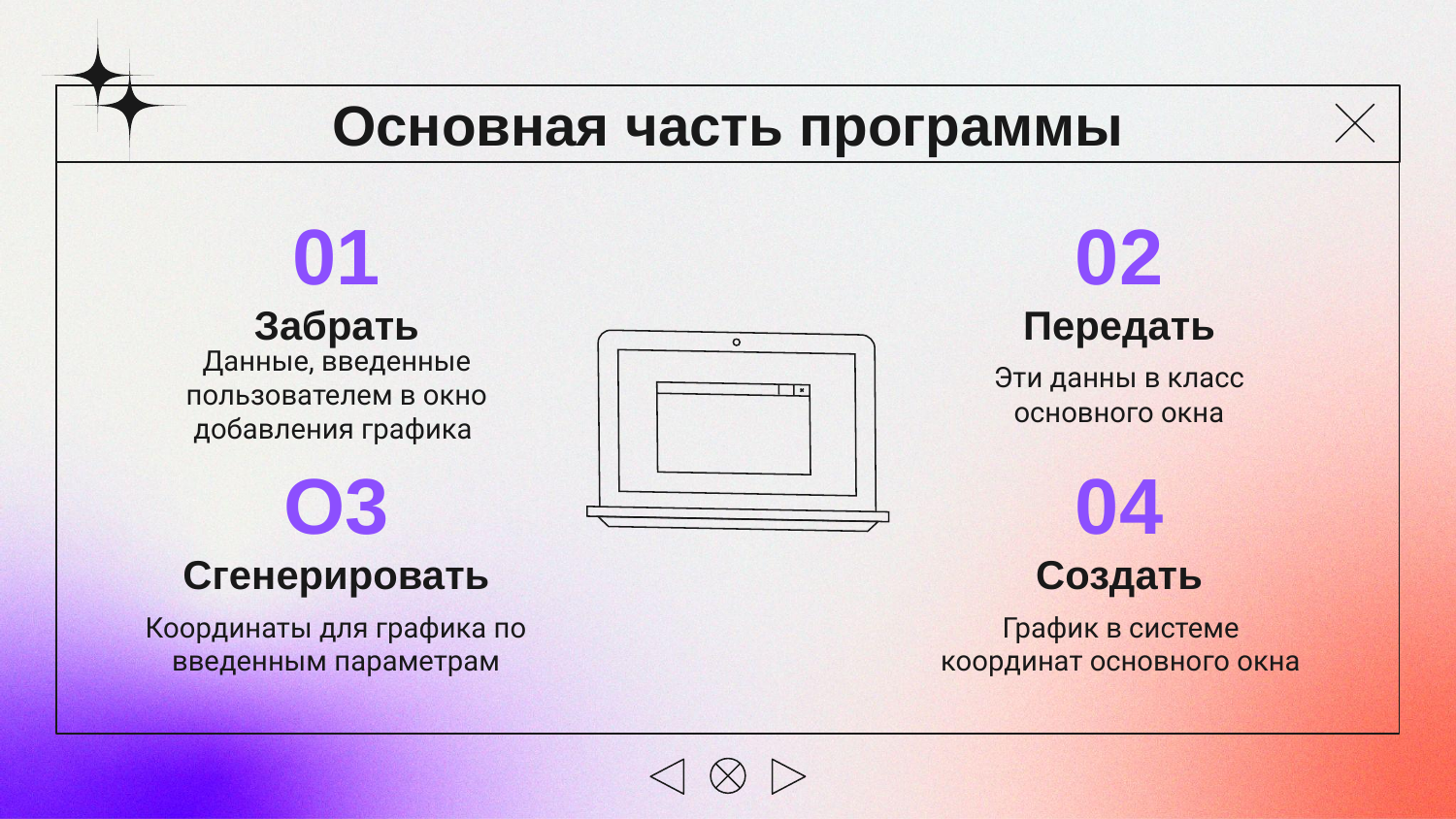

Основная часть программы
01
02

# Забрать
Передать
Данные, введенные пользователем в окно добавления графика
Эти данны в класс основного окна
O3
04
Сгенерировать
Создать
Координаты для графика по введенным параметрам
График в системе координат основного окна